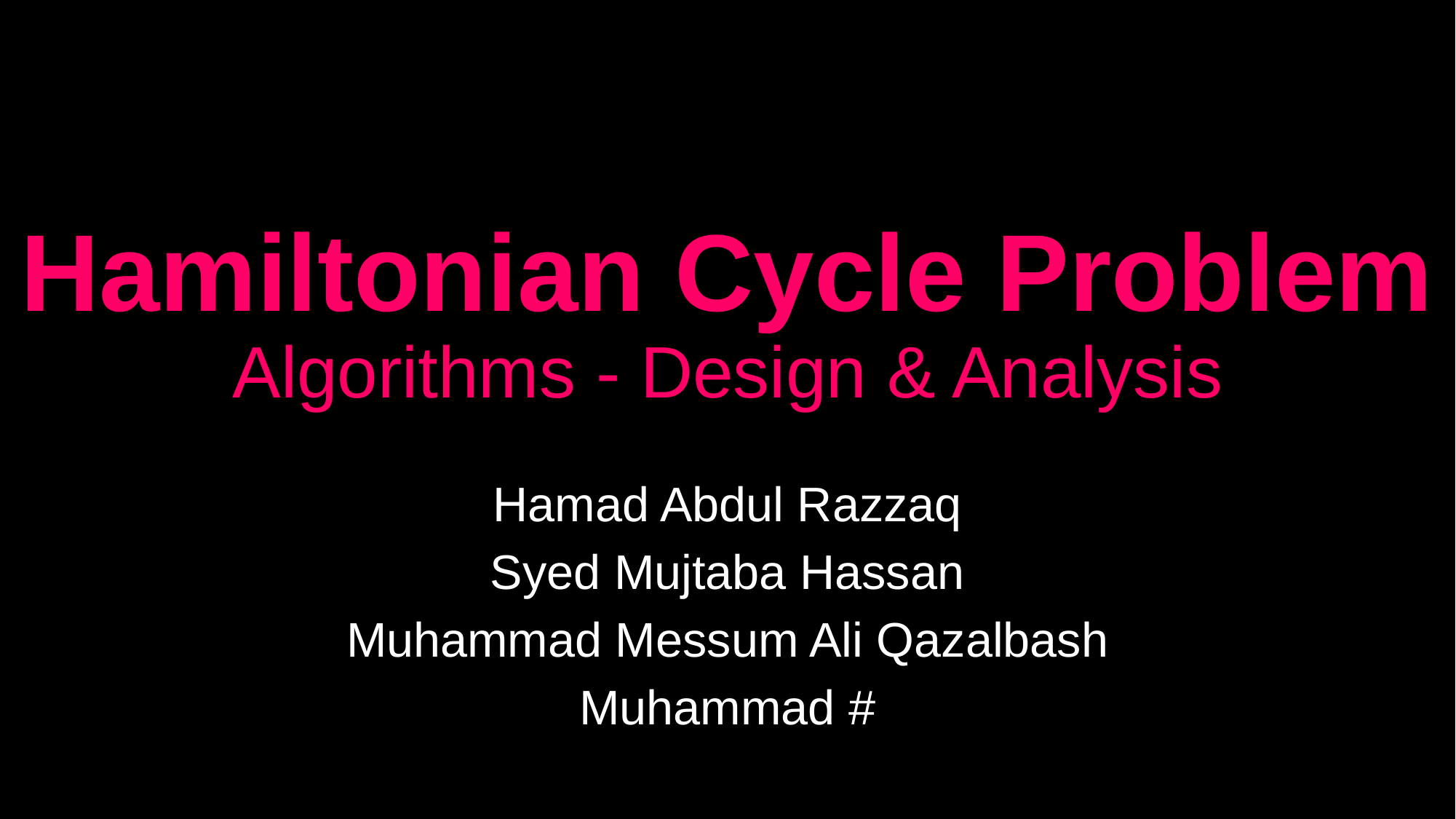

# Hamiltonian Cycle Problem Algorithms - Design & Analysis
Hamad Abdul Razzaq
Syed Mujtaba Hassan
Muhammad Messum Ali Qazalbash
Muhammad #